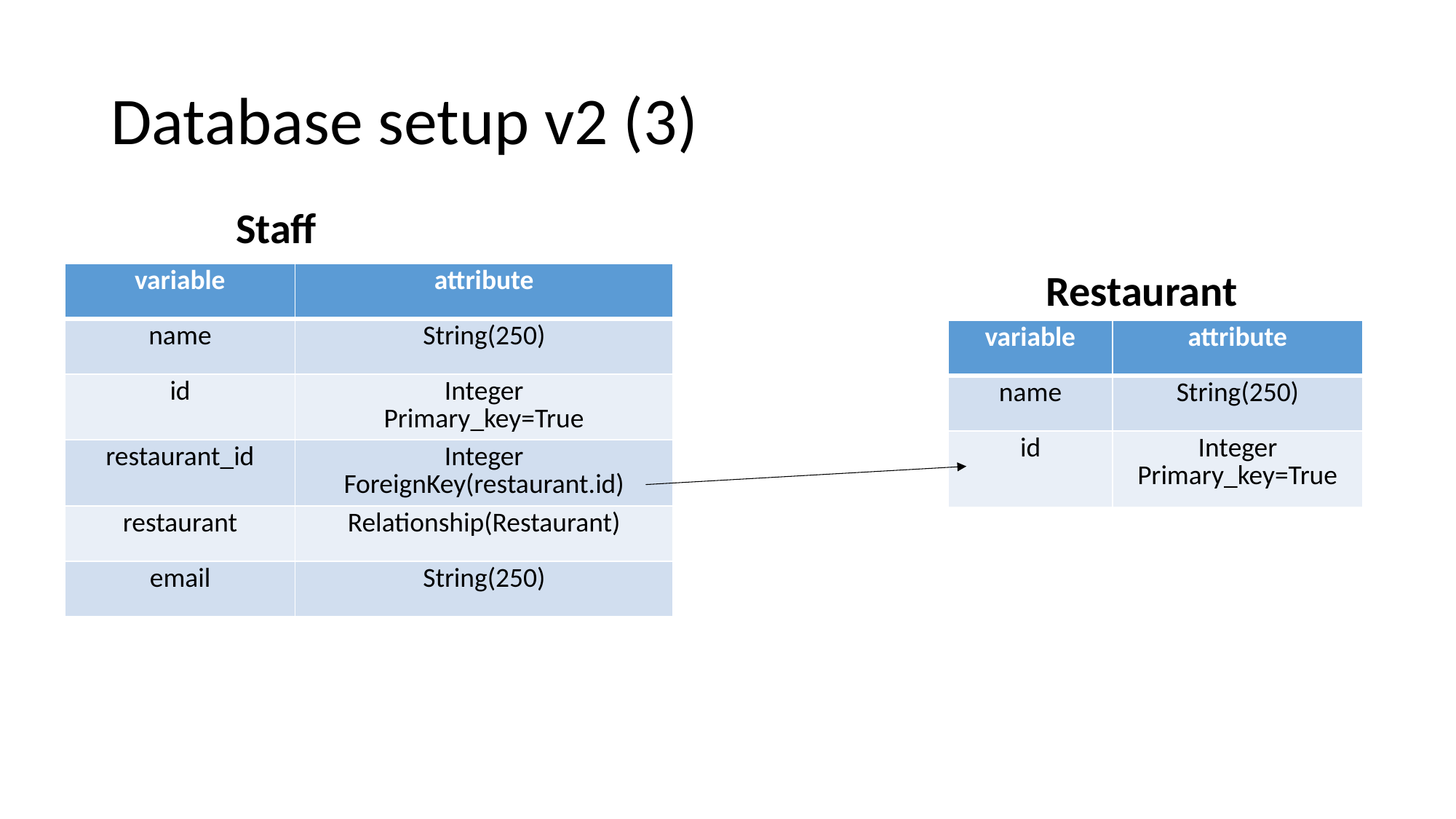

# Database setup v2 (3)
Staff
Restaurant
| variable | attribute |
| --- | --- |
| name | String(250) |
| id | Integer Primary\_key=True |
| restaurant\_id | Integer ForeignKey(restaurant.id) |
| restaurant | Relationship(Restaurant) |
| email | String(250) |
| variable | attribute |
| --- | --- |
| name | String(250) |
| id | Integer Primary\_key=True |